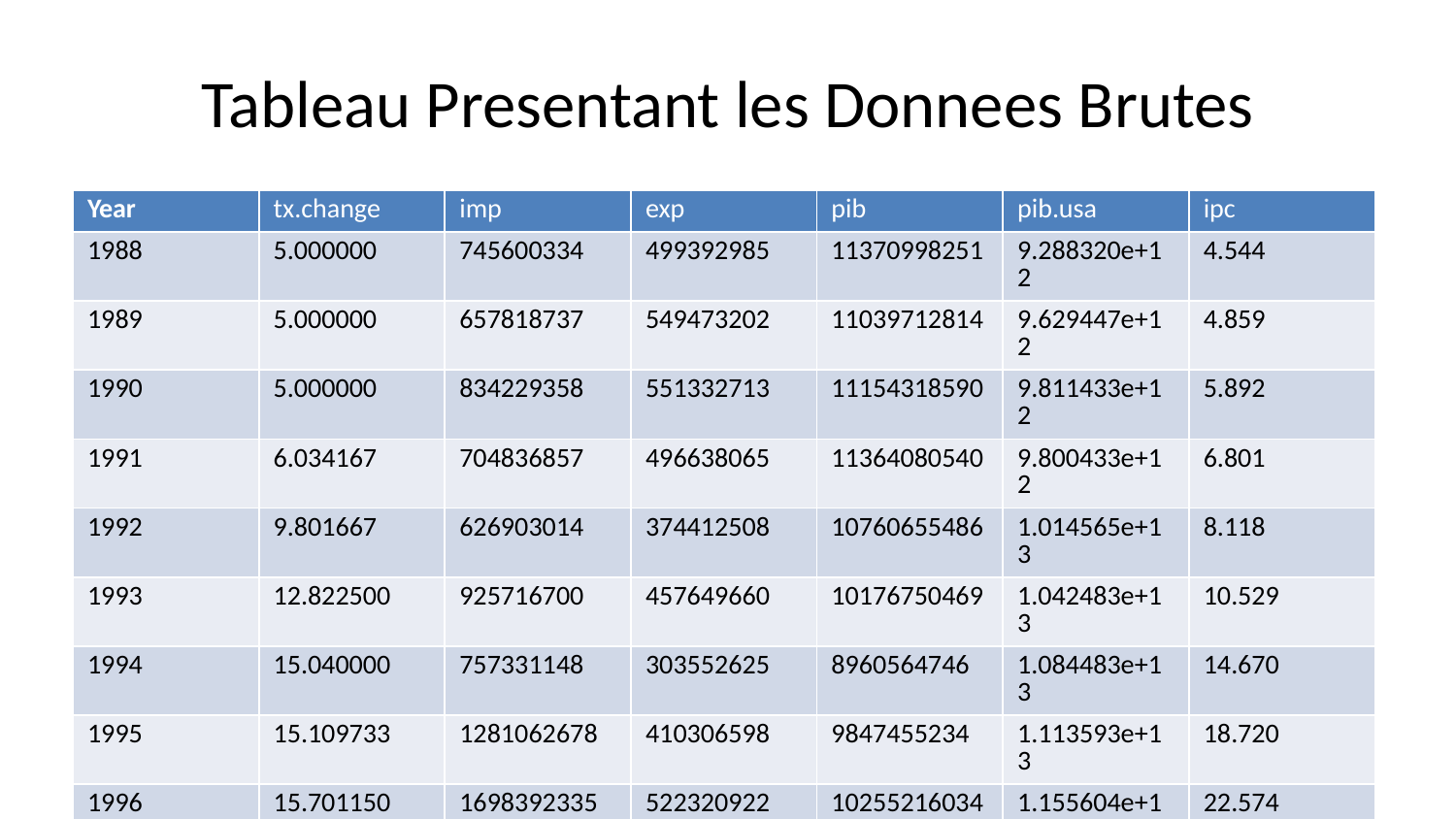

# Tableau Presentant les Donnees Brutes
| Year | tx.change | imp | exp | pib | pib.usa | ipc |
| --- | --- | --- | --- | --- | --- | --- |
| 1988 | 5.000000 | 745600334 | 499392985 | 11370998251 | 9.288320e+12 | 4.544 |
| 1989 | 5.000000 | 657818737 | 549473202 | 11039712814 | 9.629447e+12 | 4.859 |
| 1990 | 5.000000 | 834229358 | 551332713 | 11154318590 | 9.811433e+12 | 5.892 |
| 1991 | 6.034167 | 704836857 | 496638065 | 11364080540 | 9.800433e+12 | 6.801 |
| 1992 | 9.801667 | 626903014 | 374412508 | 10760655486 | 1.014565e+13 | 8.118 |
| 1993 | 12.822500 | 925716700 | 457649660 | 10176750469 | 1.042483e+13 | 10.529 |
| 1994 | 15.040000 | 757331148 | 303552625 | 8960564746 | 1.084483e+13 | 14.670 |
| 1995 | 15.109733 | 1281062678 | 410306598 | 9847455234 | 1.113593e+13 | 18.720 |
| 1996 | 15.701150 | 1698392335 | 522320922 | 10255216034 | 1.155604e+13 | 22.574 |
| 1997 | 16.654500 | 1820946308 | 596893972 | 10532590290 | 1.206995e+13 | 27.215 |
| 1998 | 16.765667 | 1941077488 | 735828883 | 10762394593 | 1.261086e+13 | 28.649 |
| 1999 | 16.937892 | 2381827658 | 857126146 | 11054082178 | 1.321548e+13 | 29.509 |
| 2000 | 21.170667 | 2580052840 | 266998303 | 11150259244 | 1.375430e+13 | 32.264 |
| 2001 | 24.429083 | 2501294679 | 262119450 | 11112041966 | 1.388556e+13 | 36.560 |
| 2002 | 29.250483 | 2410003411 | 251250512 | 11228920661 | 1.412105e+13 | 39.131 |
| 2003 | 42.366758 | 2664368099 | 524038869 | 11619774656 | 1.451591e+13 | 50.362 |
| 2004 | 38.352033 | 2684992998 | 468876283 | 11466642670 | 1.507514e+13 | 60.954 |
| 2005 | 40.448550 | 2523553664 | 481325636 | 11818917813 | 1.560024e+13 | 69.471 |
| 2006 | 40.408517 | 3004202345 | 350351399 | 12027964993 | 1.603437e+13 | 77.353 |
| 2007 | 36.861417 | 2876170061 | 717478448 | 12594064767 | 1.635674e+13 | 82.425 |
| 2008 | 39.107592 | 3257532927 | 768662481 | 12928819077 | 1.637673e+13 | 95.021 |
| 2009 | 41.197608 | 3452360261 | 838386155 | 13690375514 | 1.595095e+13 | 95.395 |
| 2010 | 39.797400 | 4339676816 | 686833397 | 12916662363 | 1.638304e+13 | 100.000 |
| 2011 | 40.522822 | 4196125299 | 1580865372 | 13575181393 | 1.663696e+13 | 106.333 |
| 2012 | 41.949723 | 3869442762 | 1562010133 | 13643386417 | 1.701639e+13 | 111.669 |
| 2013 | 43.462783 | 4314317512 | 1650047860 | 14233433426 | 1.732981e+13 | 116.990 |
| 2014 | 45.215981 | 4223512840 | 1744864455 | 14644604938 | 1.772628e+13 | 121.012 |
| 2015 | 50.706427 | 4481319846 | 1747466817 | 14849629408 | 1.820602e+13 | 129.158 |
| 2016 | 63.335818 | 5098194685 | 1649811070 | 15118774201 | 1.850960e+13 | 144.015 |
| 2017 | 64.769680 | 5730757919 | 1658608711 | 15498296457 | 1.892457e+13 | 159.396 |
| 2018 | 68.031754 | 6014098931 | 1656636116 | 15756778743 | 1.948197e+13 | 179.291 |
| 2019 | 88.814966 | 6298217964 | 1621321956 | 15485274162 | 1.992898e+13 | 212.825 |
| 2020 | 93.509807 | 5147018632 | 1006359113 | 14973407577 | 1.937738e+13 | 261.342 |
| 2021 | 89.226637 | 5267020634 | 1242453998 | 14704149790 | 2.052946e+13 | 305.356 |
| 2022 | 115.630716 | 5526008278 | 1272003003 | 14456828346 | 2.095269e+13 | 409.127 |
| Source: Banque de la republique d’Haiti |  |  |  |  |  |  |